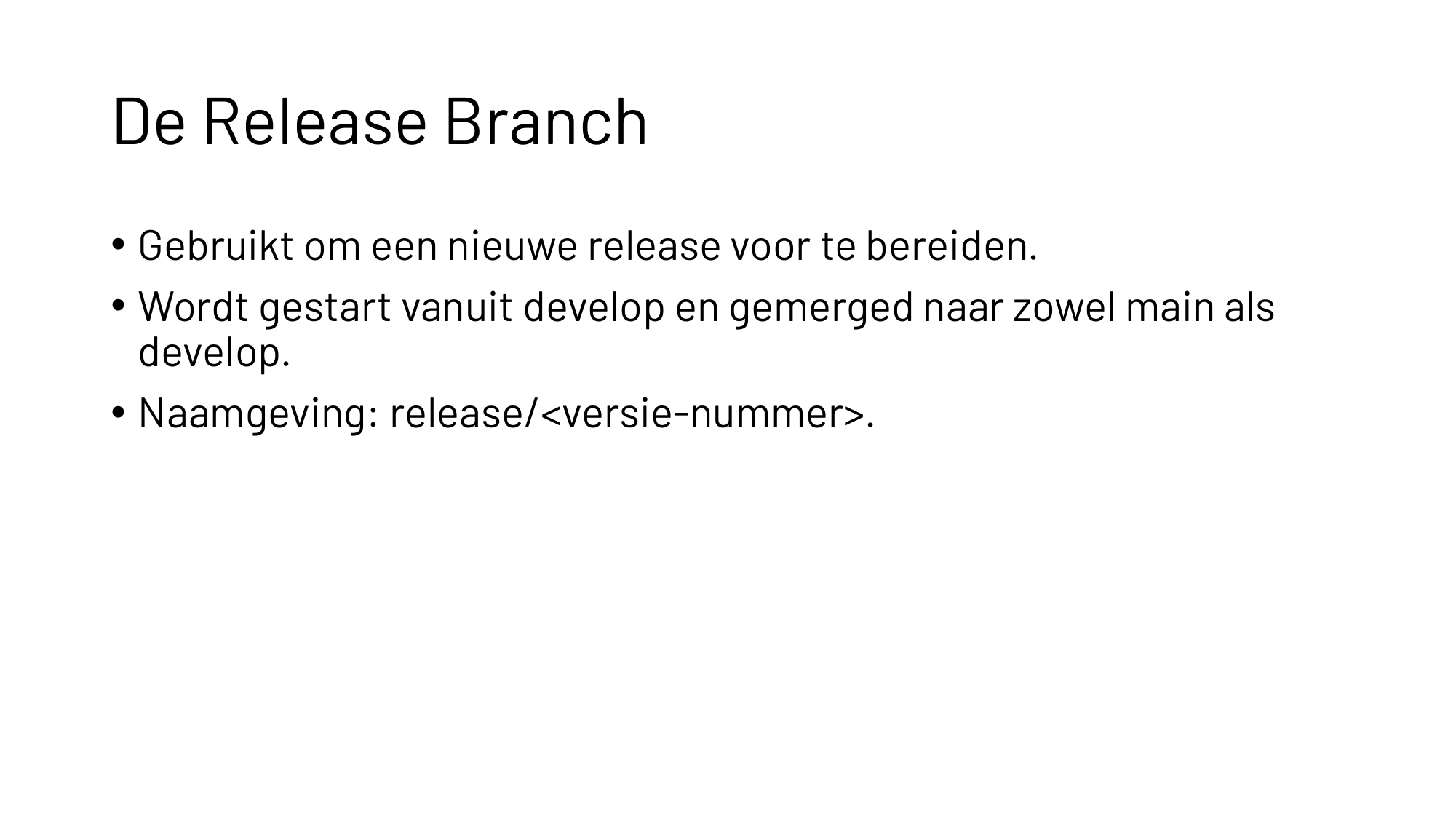

# De Release Branch
Gebruikt om een nieuwe release voor te bereiden.
Wordt gestart vanuit develop en gemerged naar zowel main als develop.
Naamgeving: release/<versie-nummer>.